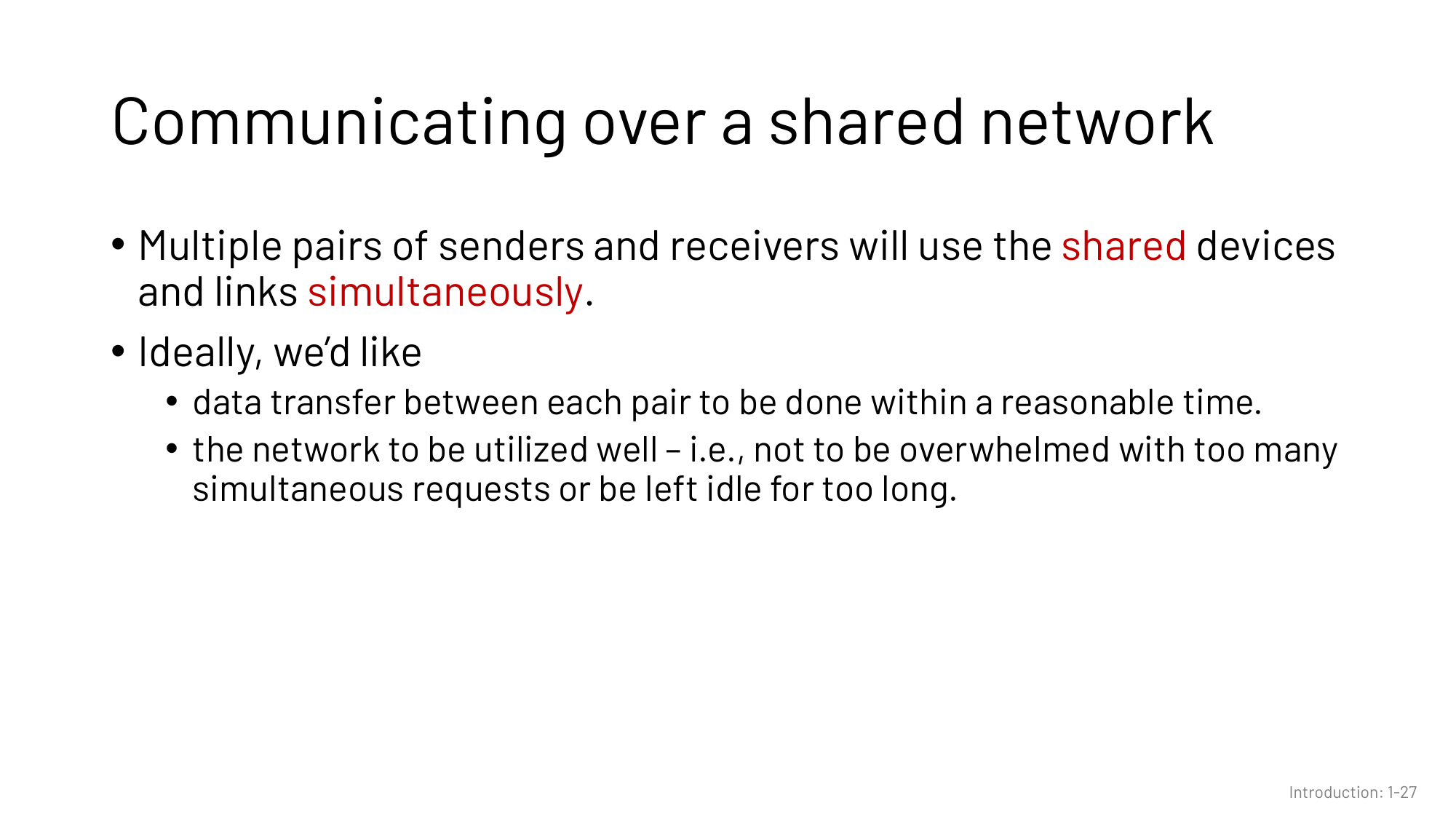

# Communicating over a shared network
Multiple pairs of senders and receivers will use the shared devices and links simultaneously.
Ideally, we’d like
data transfer between each pair to be done within a reasonable time.
the network to be utilized well – i.e., not to be overwhelmed with too many simultaneous requests or be left idle for too long.
Introduction: 1-27